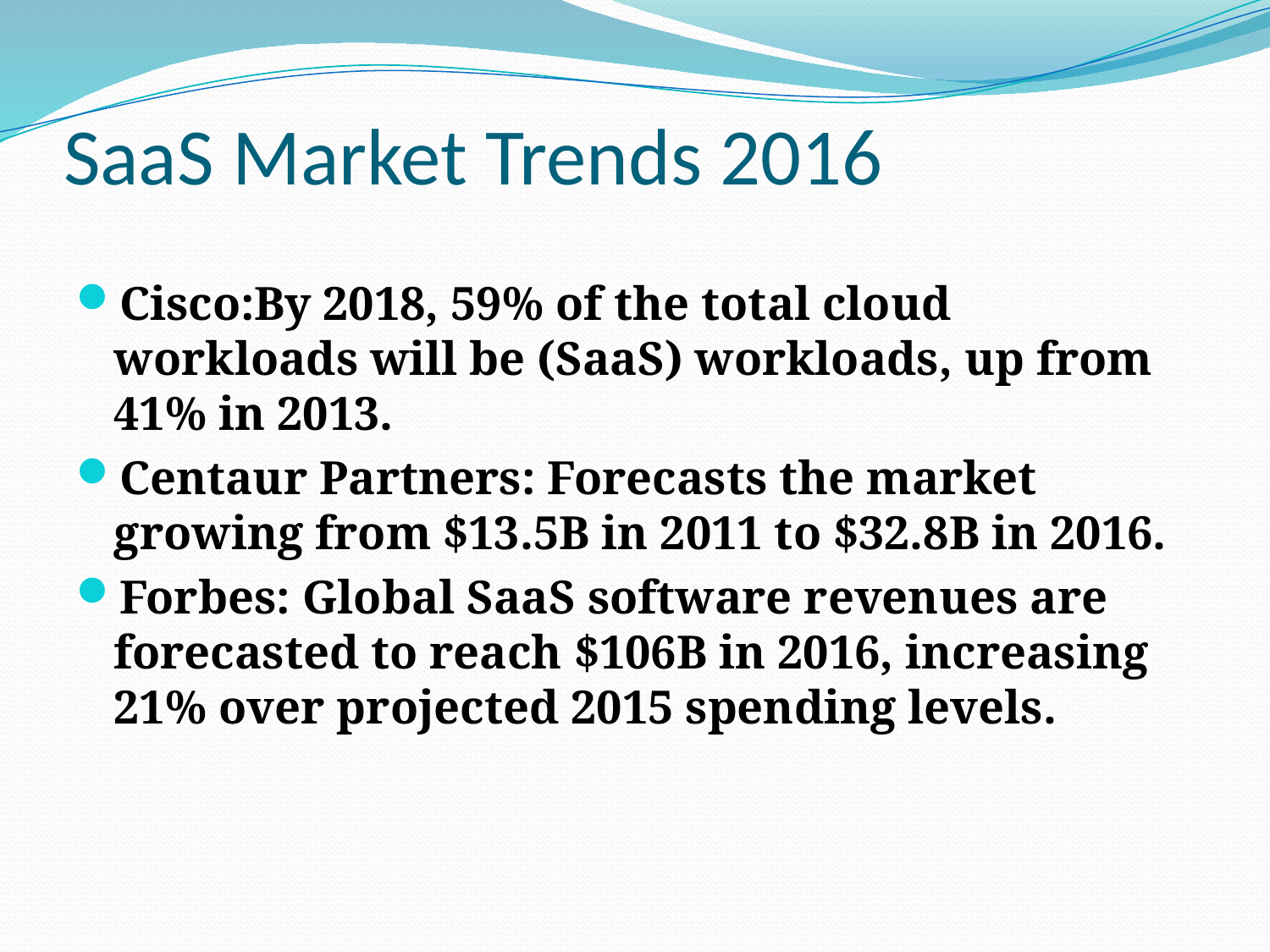

# SaaS Market Trends 2016
Cisco:By 2018, 59% of the total cloud workloads will be (SaaS) workloads, up from 41% in 2013.
Centaur Partners: Forecasts the market growing from $13.5B in 2011 to $32.8B in 2016.
Forbes: Global SaaS software revenues are forecasted to reach $106B in 2016, increasing 21% over projected 2015 spending levels.